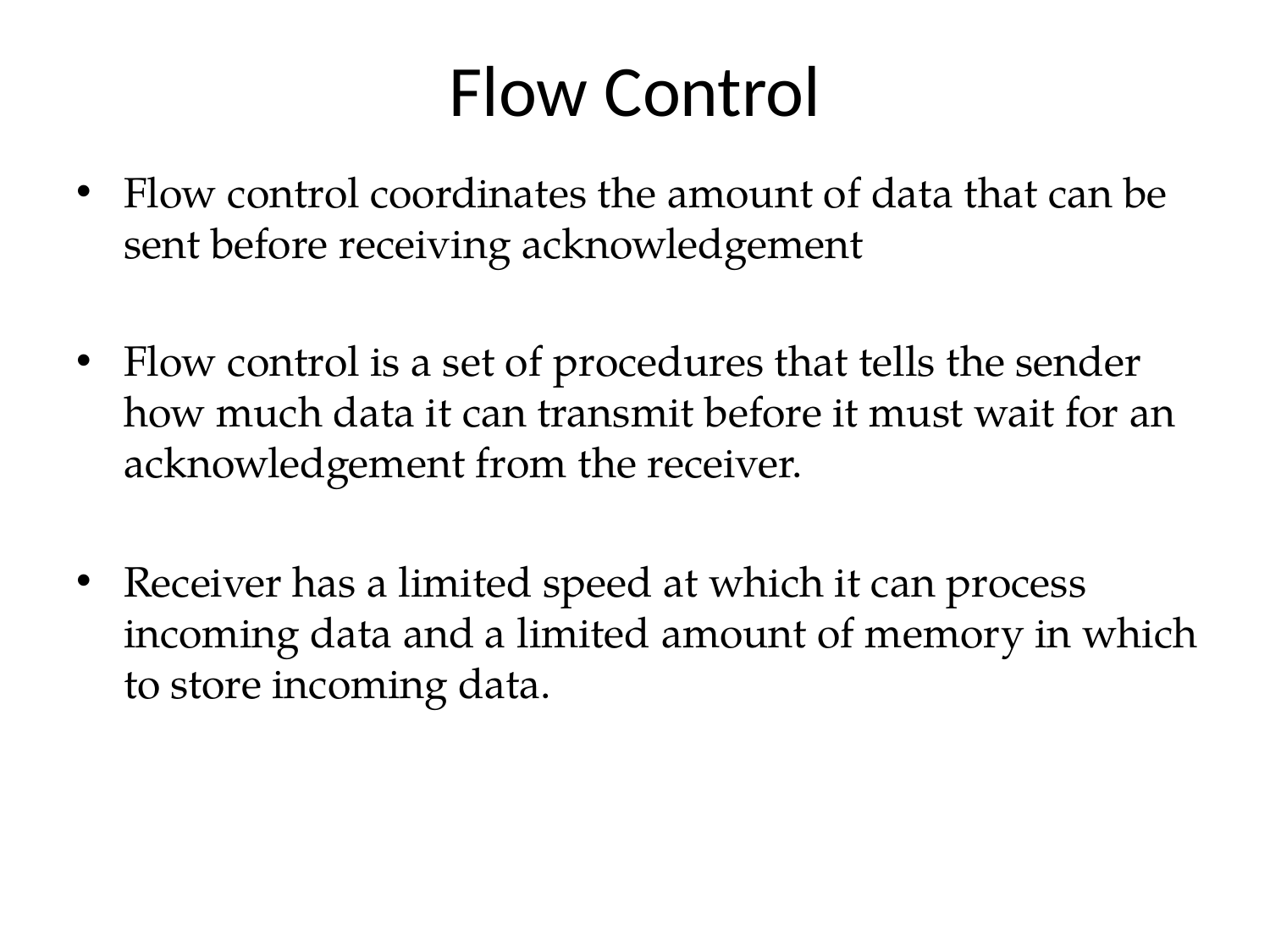

# Flow Control
Flow control coordinates the amount of data that can be sent before receiving acknowledgement

Flow control is a set of procedures that tells the sender how much data it can transmit before it must wait for an acknowledgement from the receiver.

Receiver has a limited speed at which it can process incoming data and a limited amount of memory in which to store incoming data.